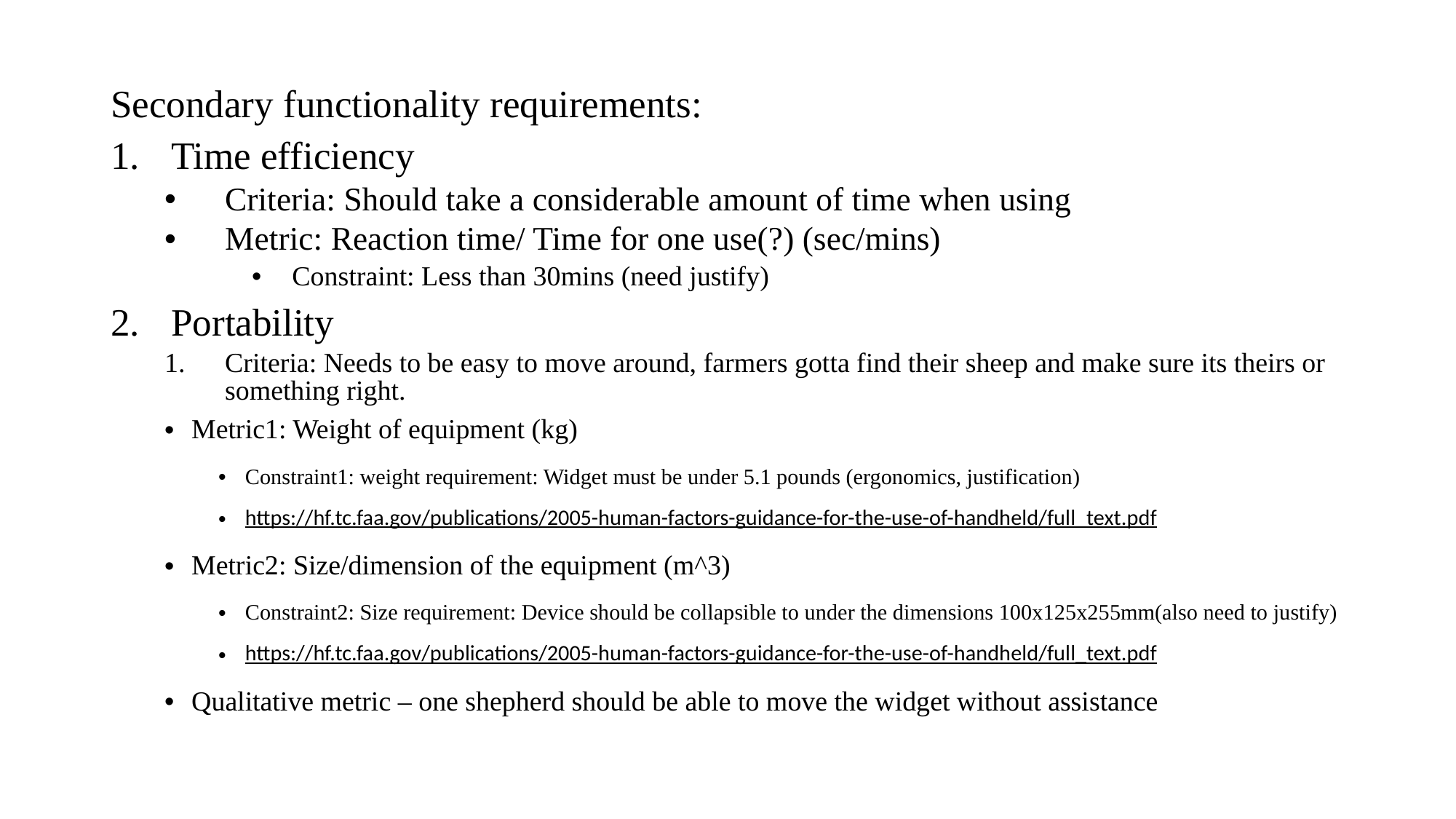

Secondary functionality requirements:
Time efficiency
Criteria: Should take a considerable amount of time when using
Metric: Reaction time/ Time for one use(?) (sec/mins)
Constraint: Less than 30mins (need justify)
Portability
Criteria: Needs to be easy to move around, farmers gotta find their sheep and make sure its theirs or something right.
Metric1: Weight of equipment (kg)
Constraint1: weight requirement: Widget must be under 5.1 pounds (ergonomics, justification)
https://hf.tc.faa.gov/publications/2005-human-factors-guidance-for-the-use-of-handheld/full_text.pdf
Metric2: Size/dimension of the equipment (m^3)
Constraint2: Size requirement: Device should be collapsible to under the dimensions 100x125x255mm(also need to justify)
https://hf.tc.faa.gov/publications/2005-human-factors-guidance-for-the-use-of-handheld/full_text.pdf
Qualitative metric – one shepherd should be able to move the widget without assistance